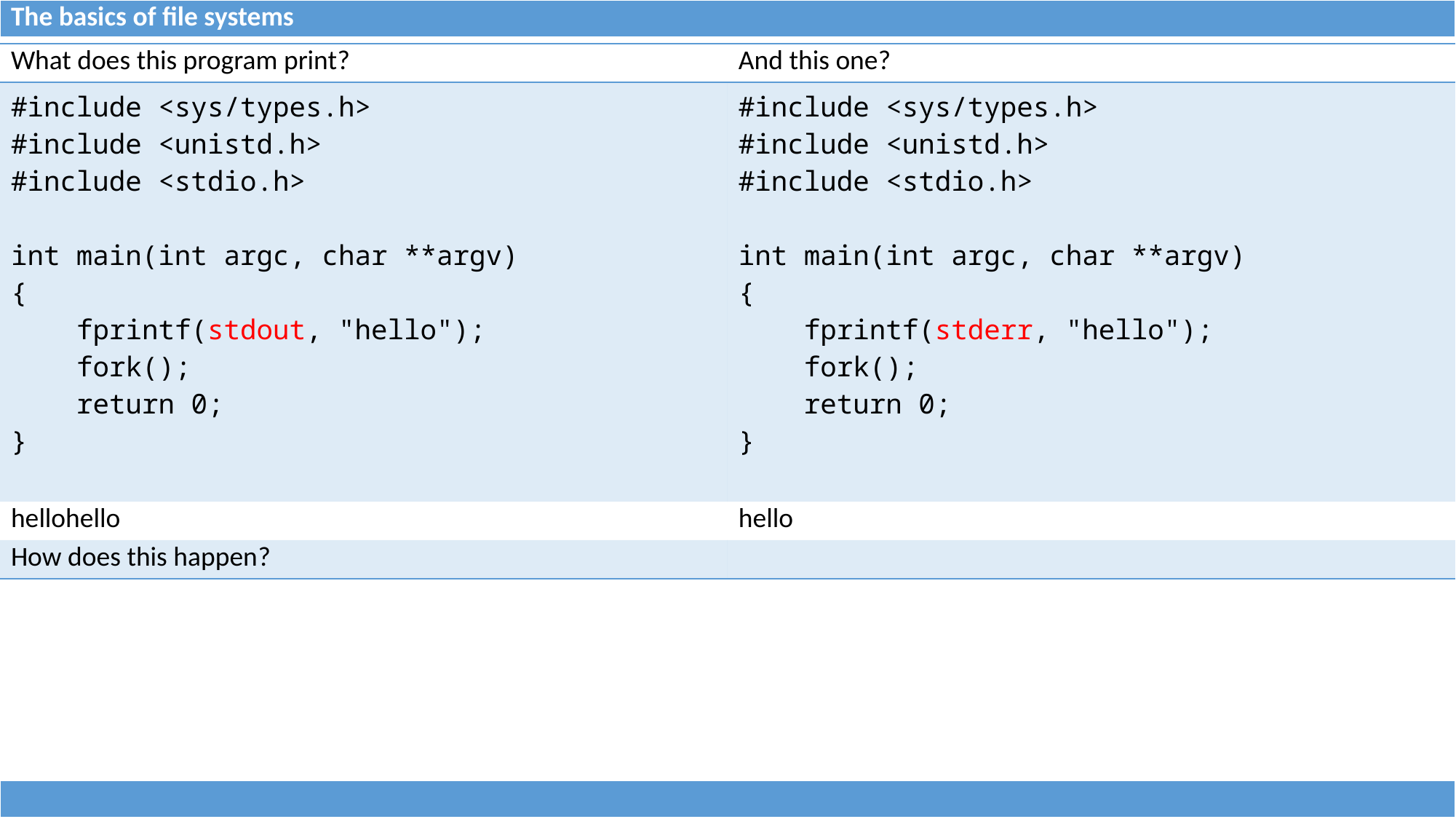

| The basics of file systems |
| --- |
| What does this program print? | And this one? |
| --- | --- |
| #include <sys/types.h> #include <unistd.h> #include <stdio.h> int main(int argc, char \*\*argv) { fprintf(stdout, "hello"); fork(); return 0; } | #include <sys/types.h> #include <unistd.h> #include <stdio.h> int main(int argc, char \*\*argv) { fprintf(stderr, "hello"); fork(); return 0; } |
| hellohello | hello |
| How does this happen? |  |
|  |
| --- |